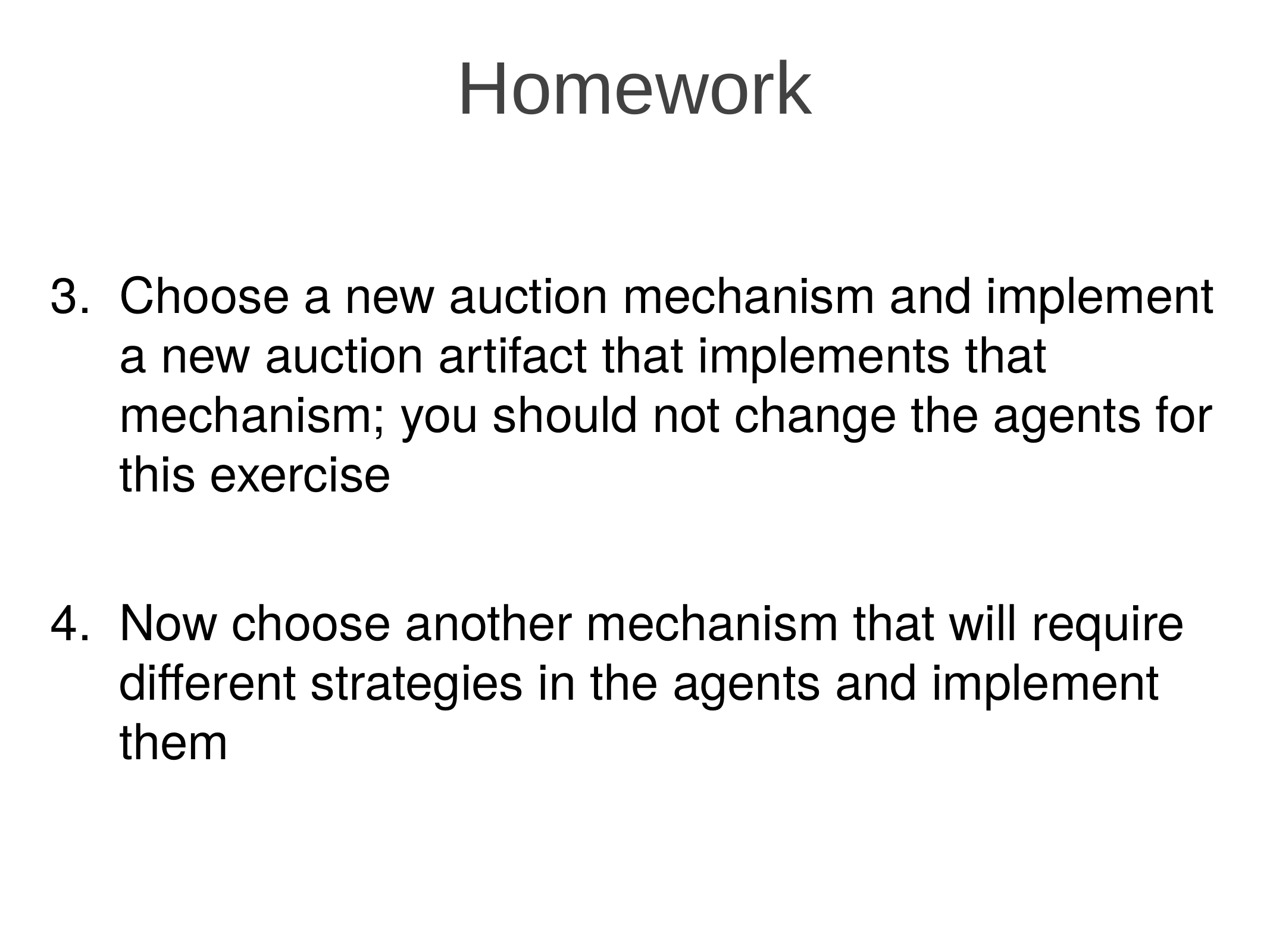

# Homework
Choose a new auction mechanism and implement a new auction artifact that implements that mechanism; you should not change the agents for this exercise
Now choose another mechanism that will require different strategies in the agents and implement them
24